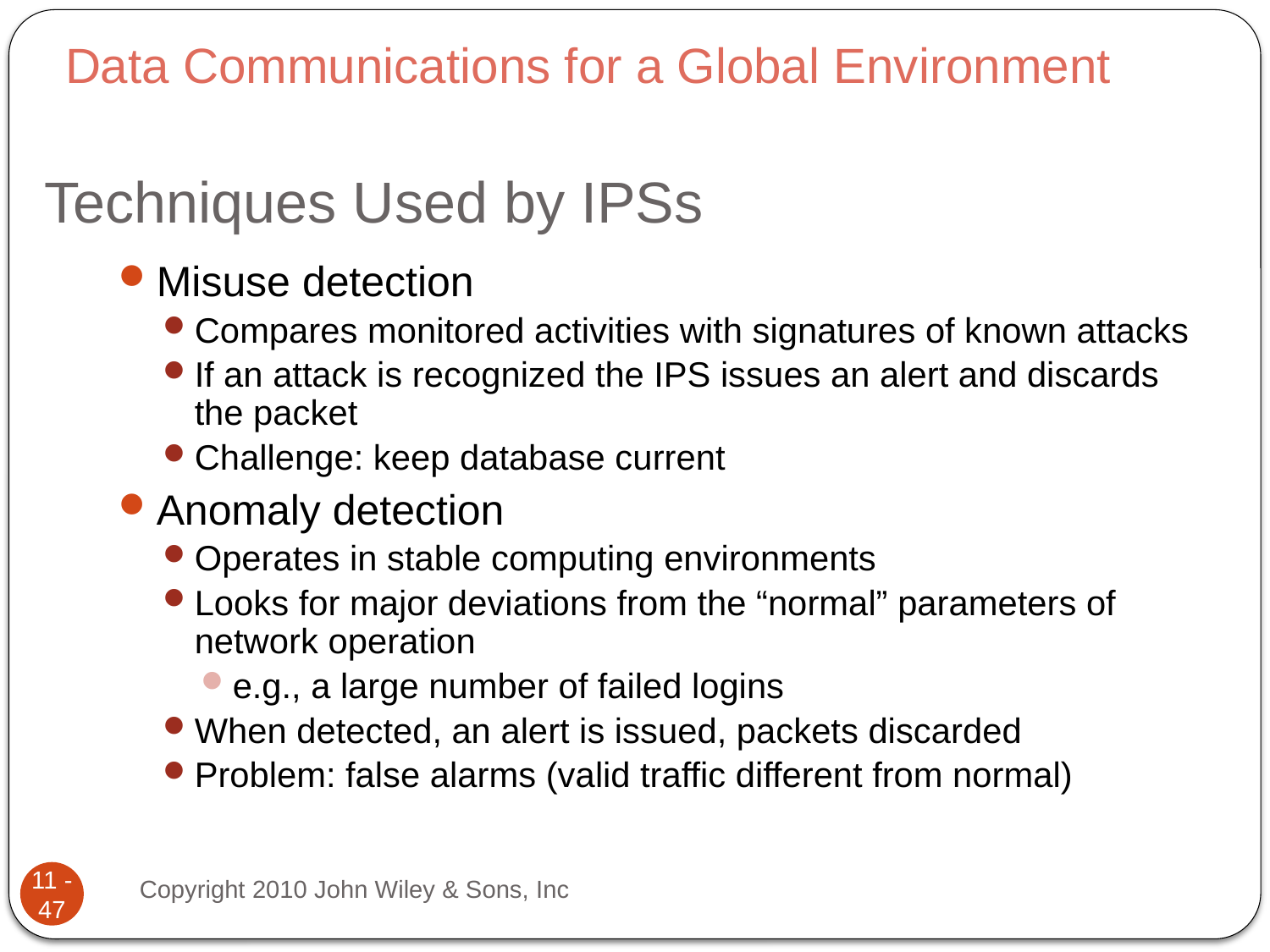

Data Communications for a Global Environment
# Techniques Used by IPSs
Misuse detection
Compares monitored activities with signatures of known attacks
If an attack is recognized the IPS issues an alert and discards the packet
Challenge: keep database current
Anomaly detection
Operates in stable computing environments
Looks for major deviations from the “normal” parameters of network operation
e.g., a large number of failed logins
When detected, an alert is issued, packets discarded
Problem: false alarms (valid traffic different from normal)
Copyright 2010 John Wiley & Sons, Inc
11 - 47